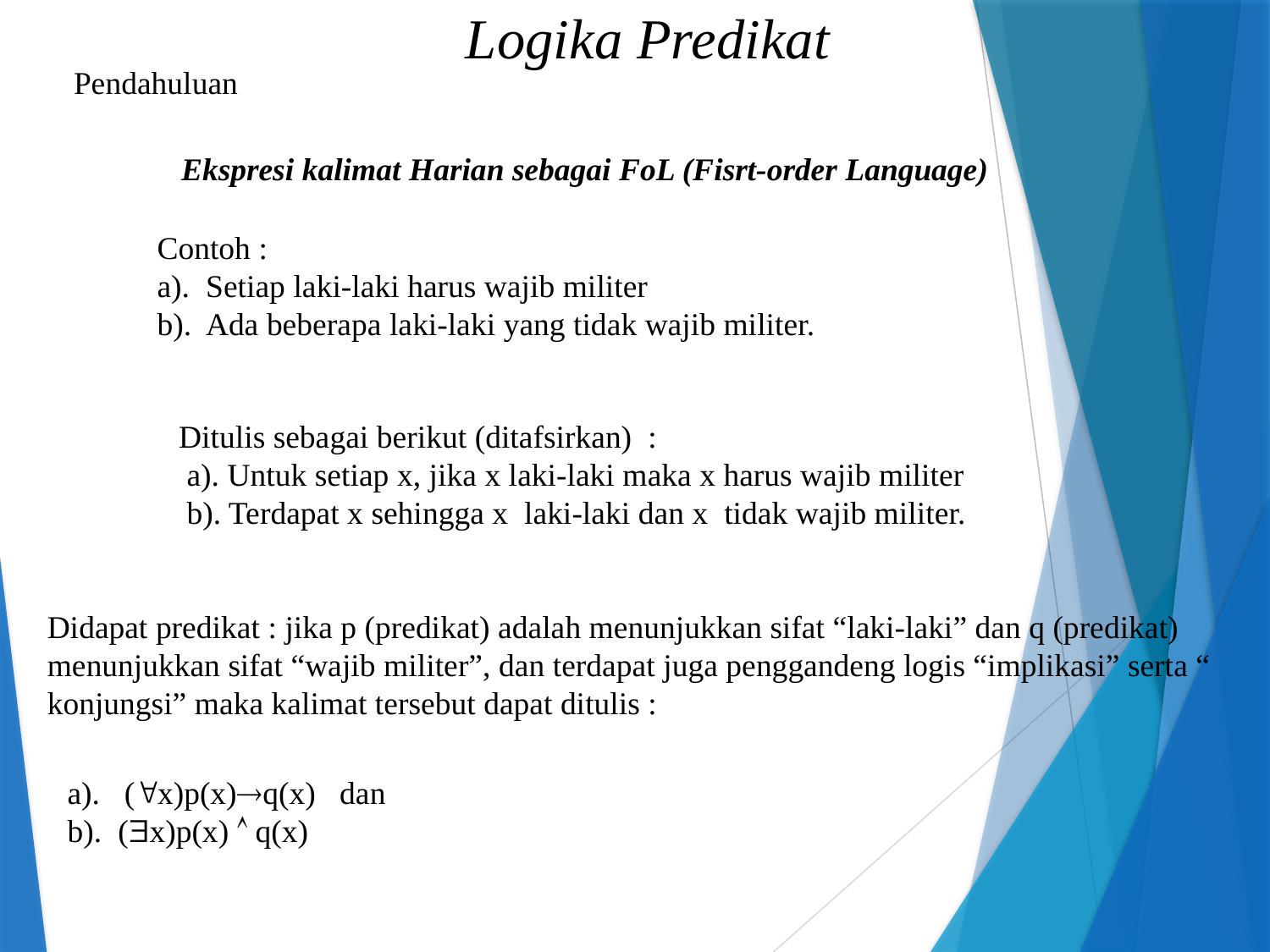

Logika Predikat
Pendahuluan
Ekspresi kalimat Harian sebagai FoL (Fisrt-order Language)
Contoh :
a).  Setiap laki-laki harus wajib militer
b).  Ada beberapa laki-laki yang tidak wajib militer.
Ditulis sebagai berikut (ditafsirkan)  :
 a). Untuk setiap x, jika x laki-laki maka x harus wajib militer
 b). Terdapat x sehingga x  laki-laki dan x  tidak wajib militer.

Didapat predikat : jika p (predikat) adalah menunjukkan sifat “laki-laki” dan q (predikat) menunjukkan sifat “wajib militer”, dan terdapat juga penggandeng logis “implikasi” serta “ konjungsi” maka kalimat tersebut dapat ditulis :
a).   (∀x)p(x)→q(x)   dan
b).  (∃x)p(x) ∧ q(x)